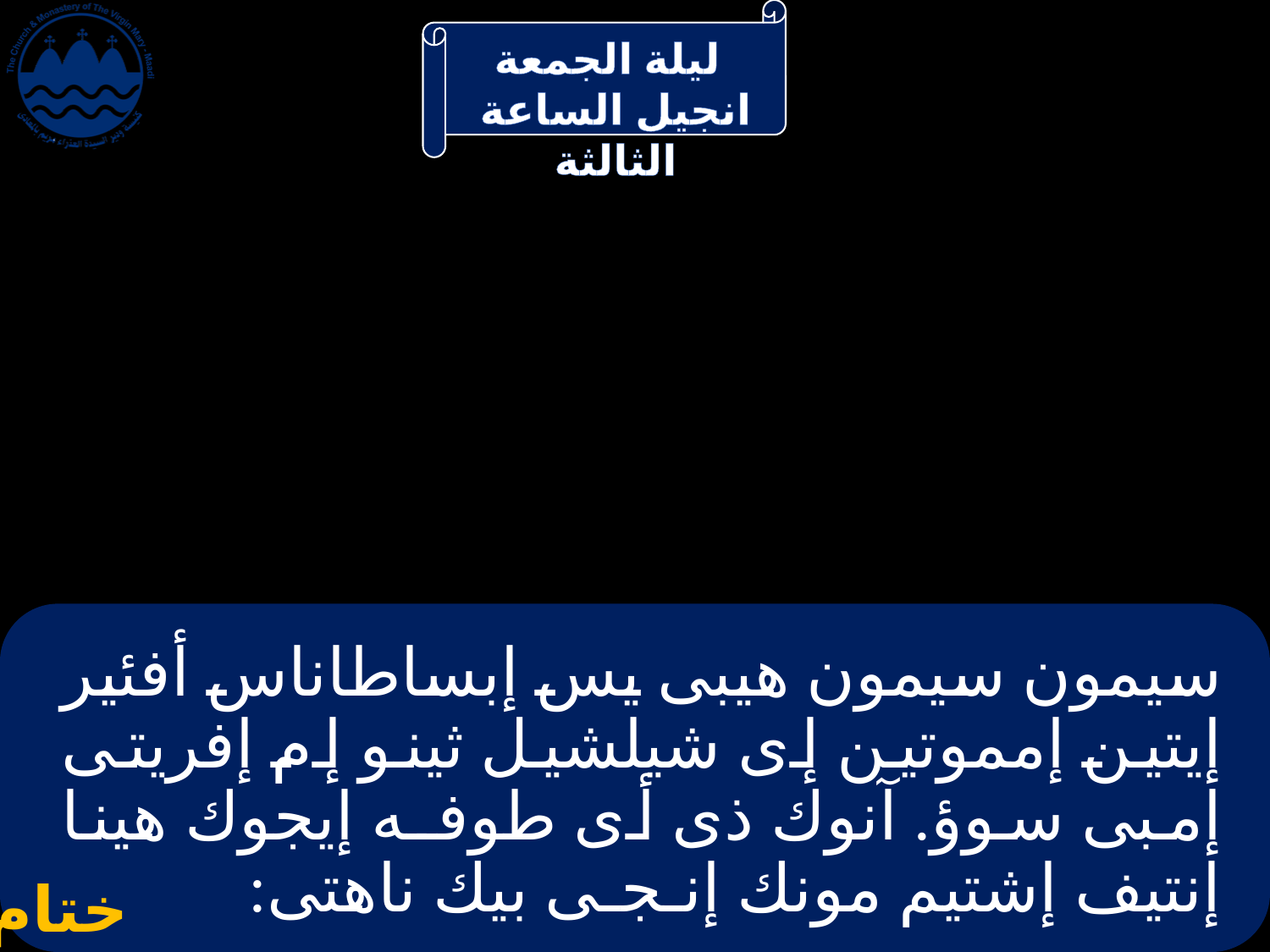

# سيمون سيمون هيبى يس إبساطاناس أفئير إيتين إمموتين إى شيلشيل ثينو إم إفريتى إمبى سوؤ. آنوك ذى أى طوفـه إيجوك هينا إنتيف إشتيم مونك إنـجـى بيك ناهتى:
ختام